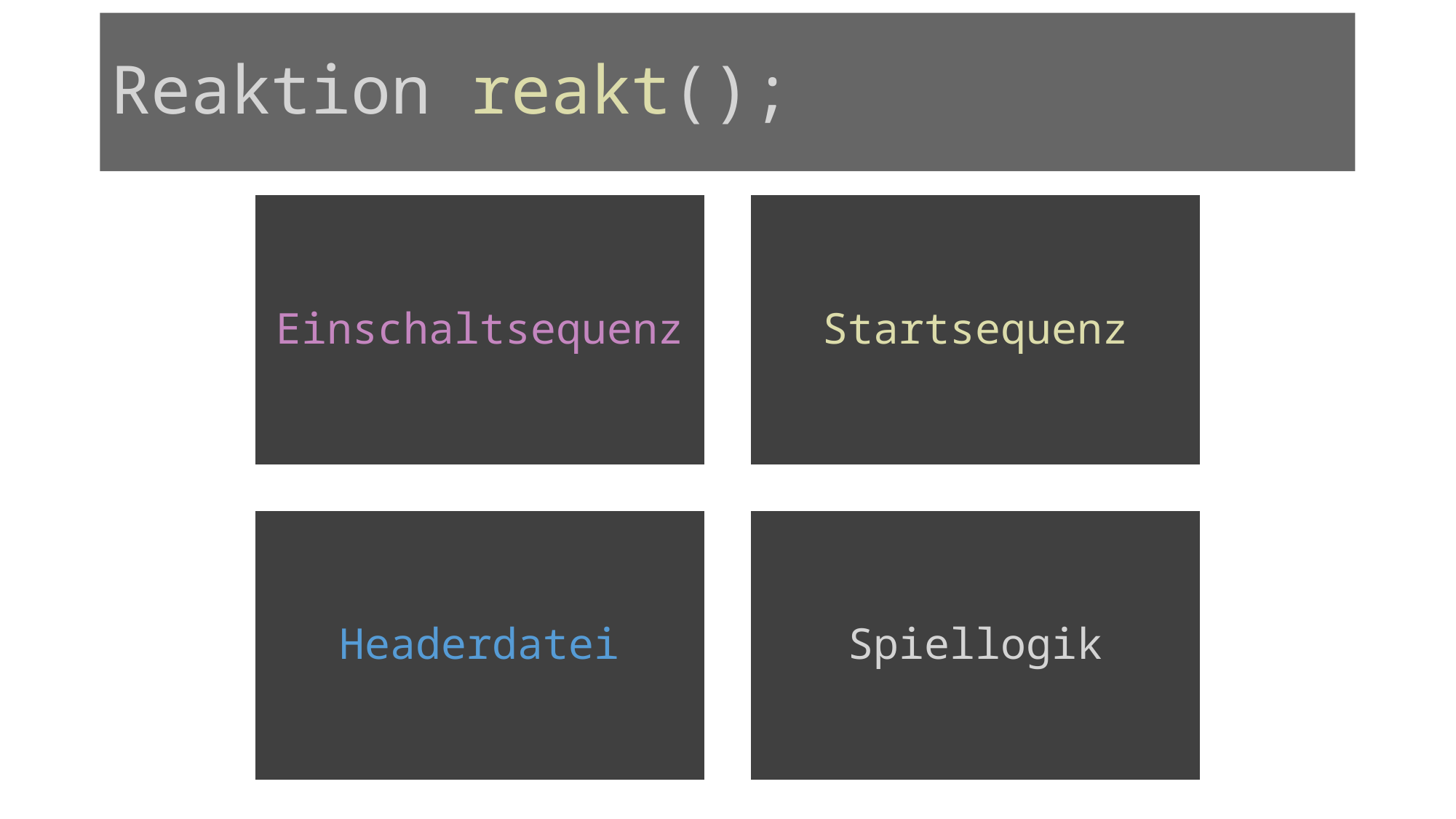

# Reaktion reakt();
Einschaltsequenz
Startsequenz
Headerdatei
Spiellogik